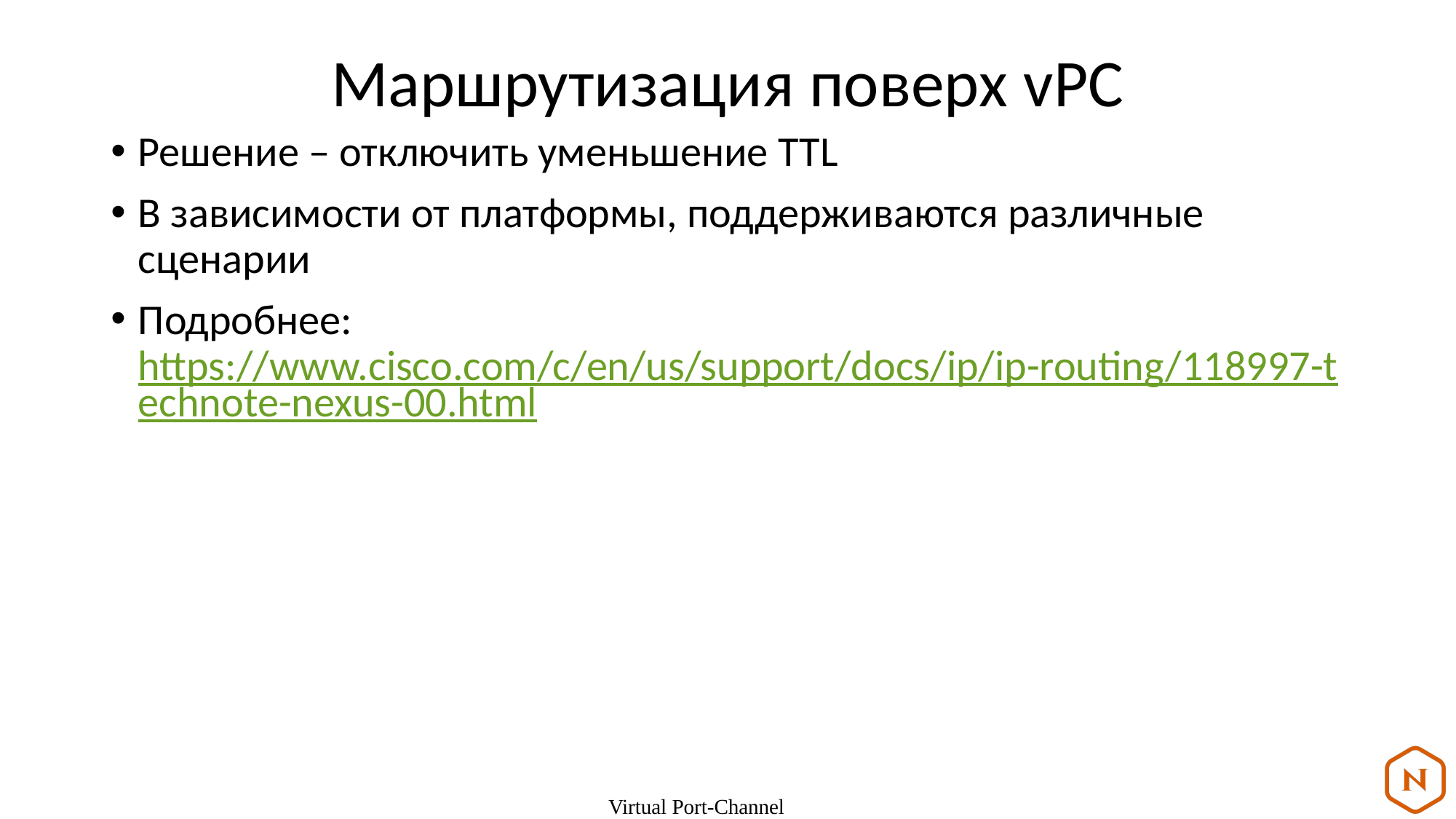

# Маршрутизация поверх vPC
Решение – отключить уменьшение TTL
В зависимости от платформы, поддерживаются различные сценарии
Подробнее: https://www.cisco.com/c/en/us/support/docs/ip/ip-routing/118997-technote-nexus-00.html
Virtual Port-Channel